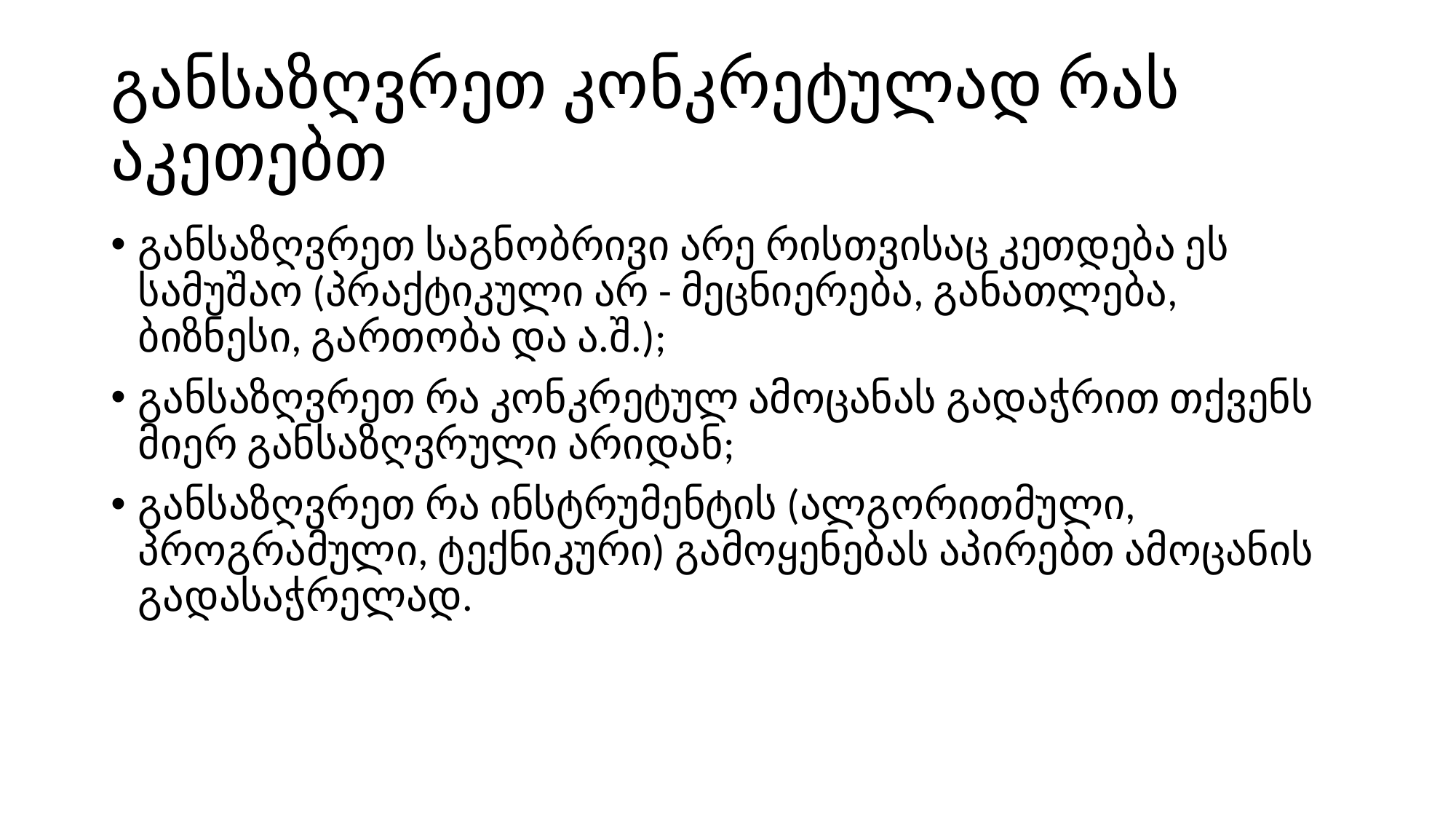

# განსაზღვრეთ კონკრეტულად რას აკეთებთ
განსაზღვრეთ საგნობრივი არე რისთვისაც კეთდება ეს სამუშაო (პრაქტიკული არ - მეცნიერება, განათლება, ბიზნესი, გართობა და ა.შ.);
განსაზღვრეთ რა კონკრეტულ ამოცანას გადაჭრით თქვენს მიერ განსაზღვრული არიდან;
განსაზღვრეთ რა ინსტრუმენტის (ალგორითმული, პროგრამული, ტექნიკური) გამოყენებას აპირებთ ამოცანის გადასაჭრელად.